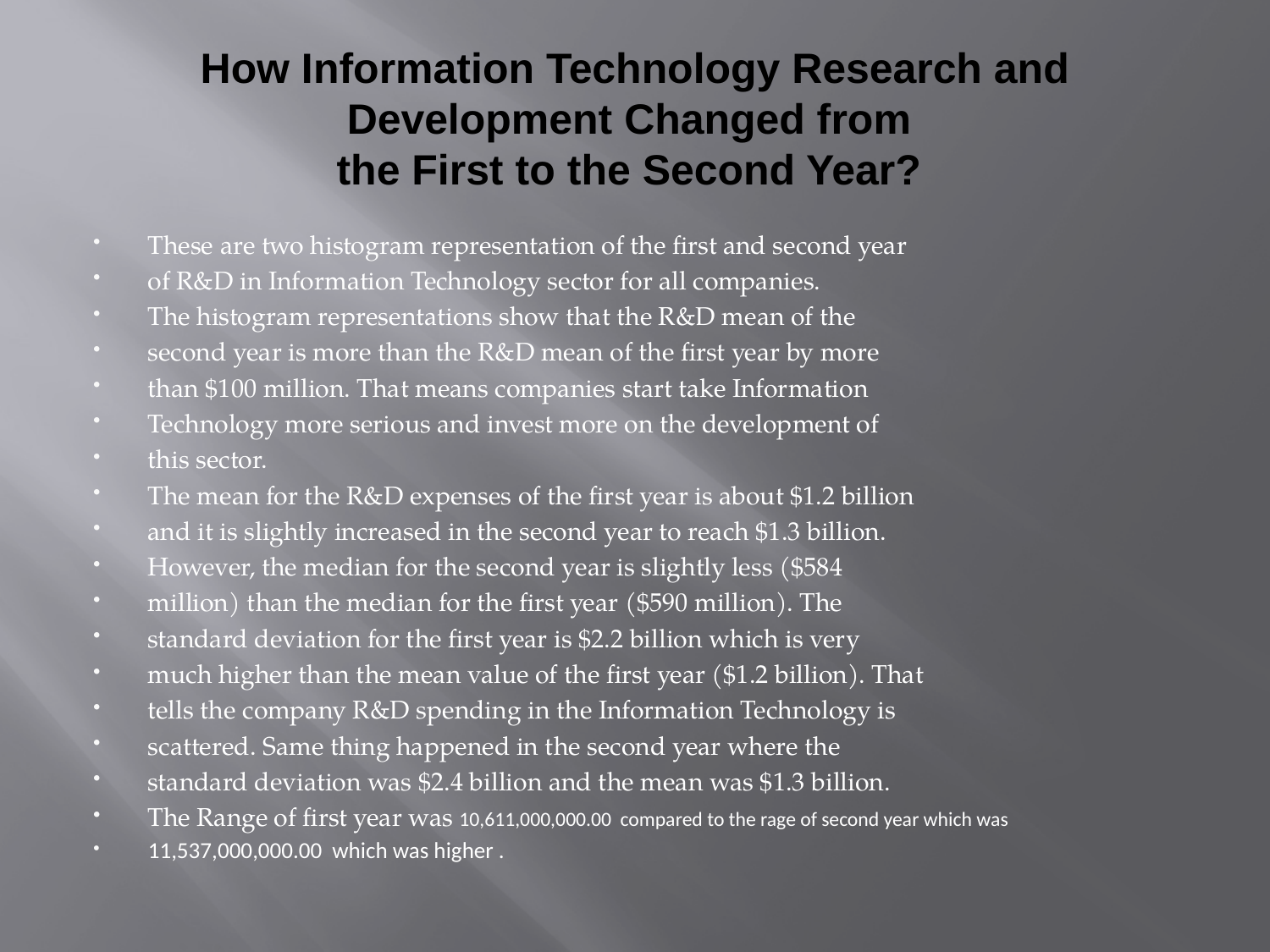

# How Information Technology Research and Development Changed from the First to the Second Year?
These are two histogram representation of the first and second year
of R&D in Information Technology sector for all companies.
The histogram representations show that the R&D mean of the
second year is more than the R&D mean of the first year by more
than $100 million. That means companies start take Information
Technology more serious and invest more on the development of
this sector.
The mean for the R&D expenses of the first year is about $1.2 billion
and it is slightly increased in the second year to reach $1.3 billion.
However, the median for the second year is slightly less ($584
million) than the median for the first year ($590 million). The
standard deviation for the first year is $2.2 billion which is very
much higher than the mean value of the first year ($1.2 billion). That
tells the company R&D spending in the Information Technology is
scattered. Same thing happened in the second year where the
standard deviation was $2.4 billion and the mean was $1.3 billion.
The Range of first year was 10,611,000,000.00  compared to the rage of second year which was
11,537,000,000.00  which was higher .